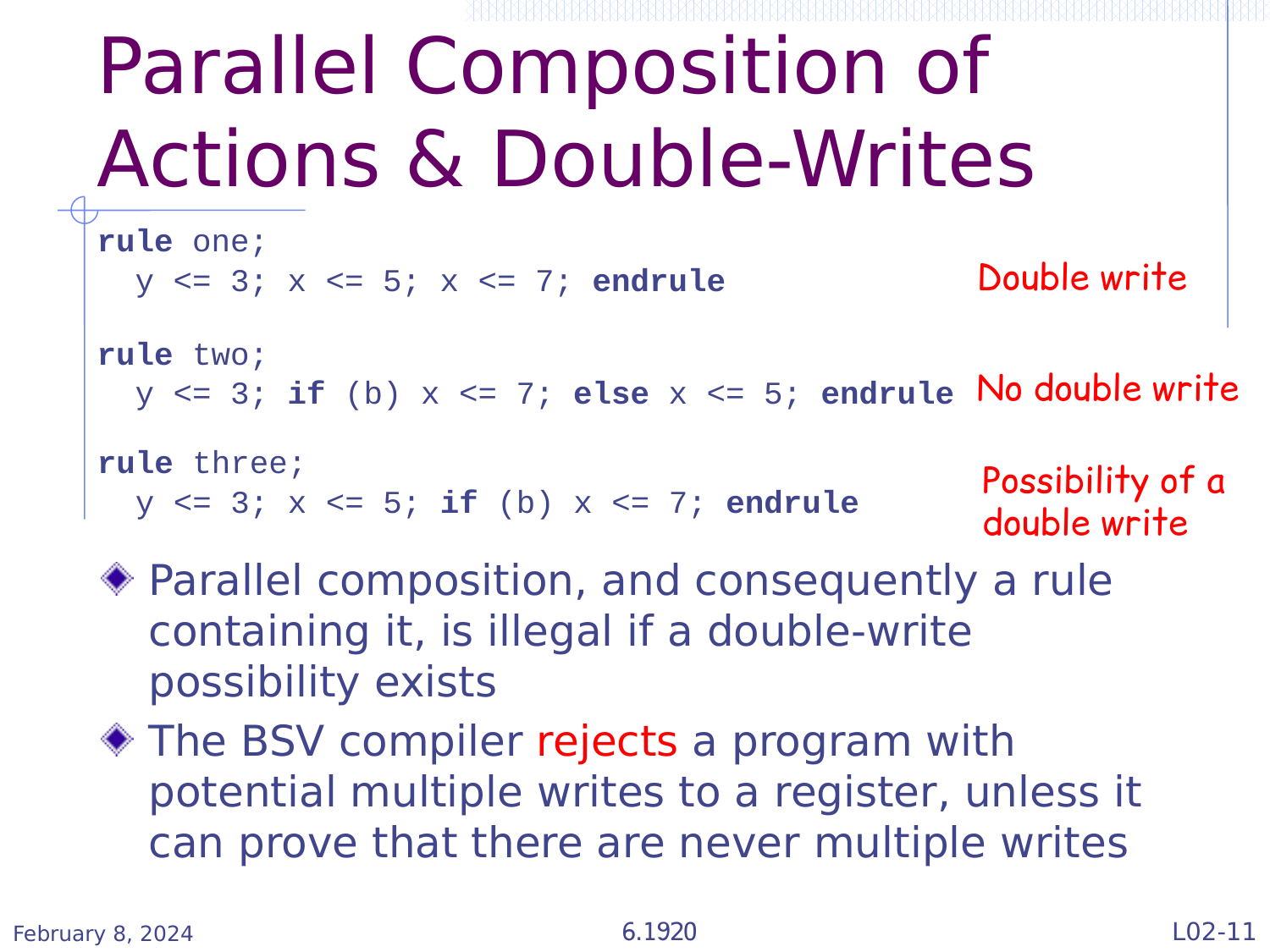

# Parallel Composition of Actions & Double-Writes
rule one;
  y <= 3; x <= 5; x <= 7; endrule
Double write
rule two;
  y <= 3; if (b) x <= 7; else x <= 5; endrule
No double write
rule three;
  y <= 3; x <= 5; if (b) x <= 7; endrule

Possibility of a double write
Parallel composition, and consequently a rule containing it, is illegal if a double-write possibility exists
The BSV compiler rejects a program with potential multiple writes to a register, unless it can prove that there are never multiple writes
February 8, 2024
6.1920
L02-11